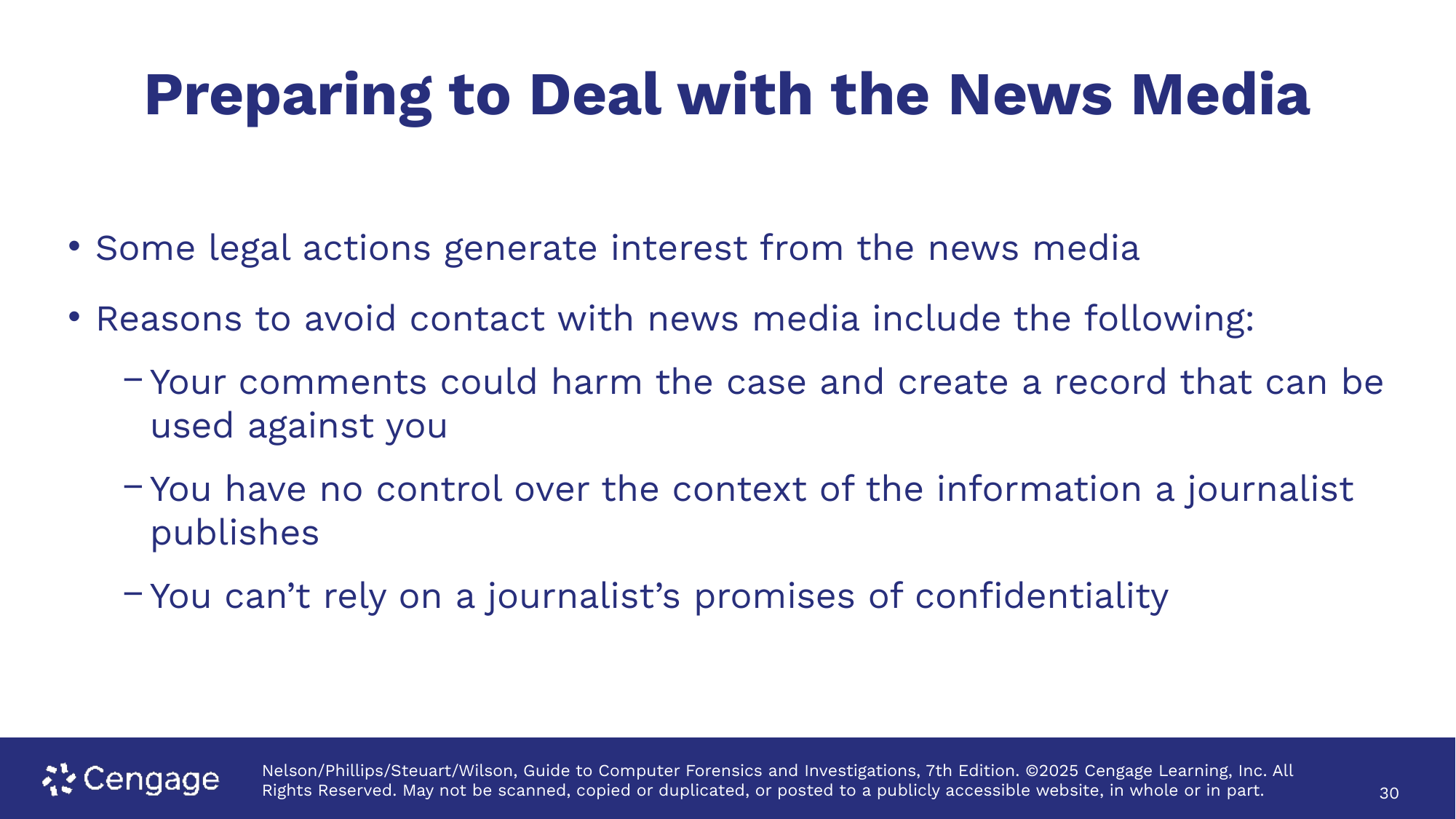

# Preparing to Deal with the News Media
Some legal actions generate interest from the news media
Reasons to avoid contact with news media include the following:
Your comments could harm the case and create a record that can be used against you
You have no control over the context of the information a journalist publishes
You can’t rely on a journalist’s promises of confidentiality